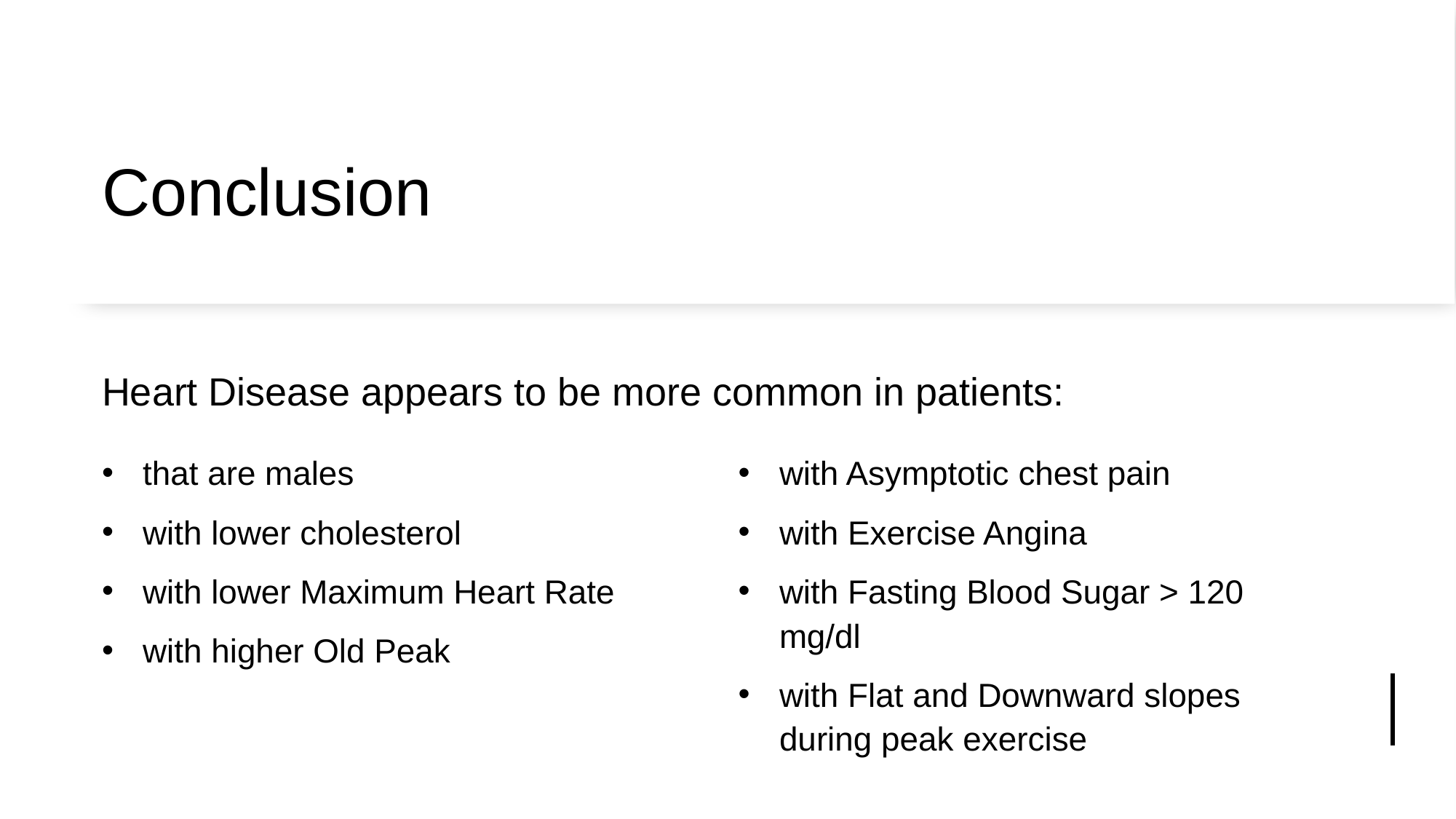

# Conclusion

Heart Disease appears to be more common in patients:

that are males
with lower cholesterol
with lower Maximum Heart Rate
with higher Old Peak

with Asymptotic chest pain
with Exercise Angina
with Fasting Blood Sugar > 120 mg/dl
with Flat and Downward slopes during peak exercise